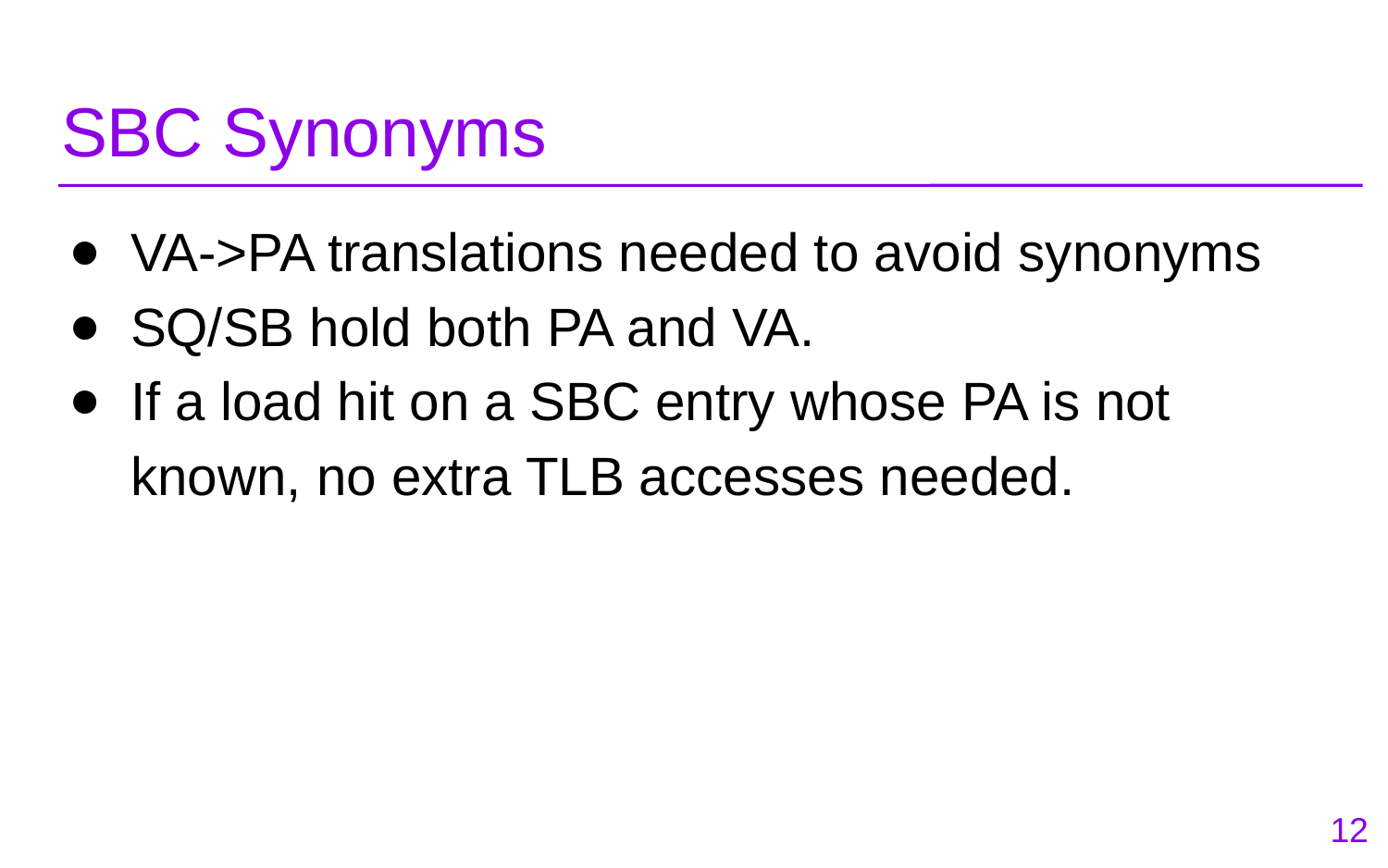

# SBC Synonyms
VA->PA translations needed to avoid synonyms
SQ/SB hold both PA and VA.
If a load hit on a SBC entry whose PA is not known, no extra TLB accesses needed.
12